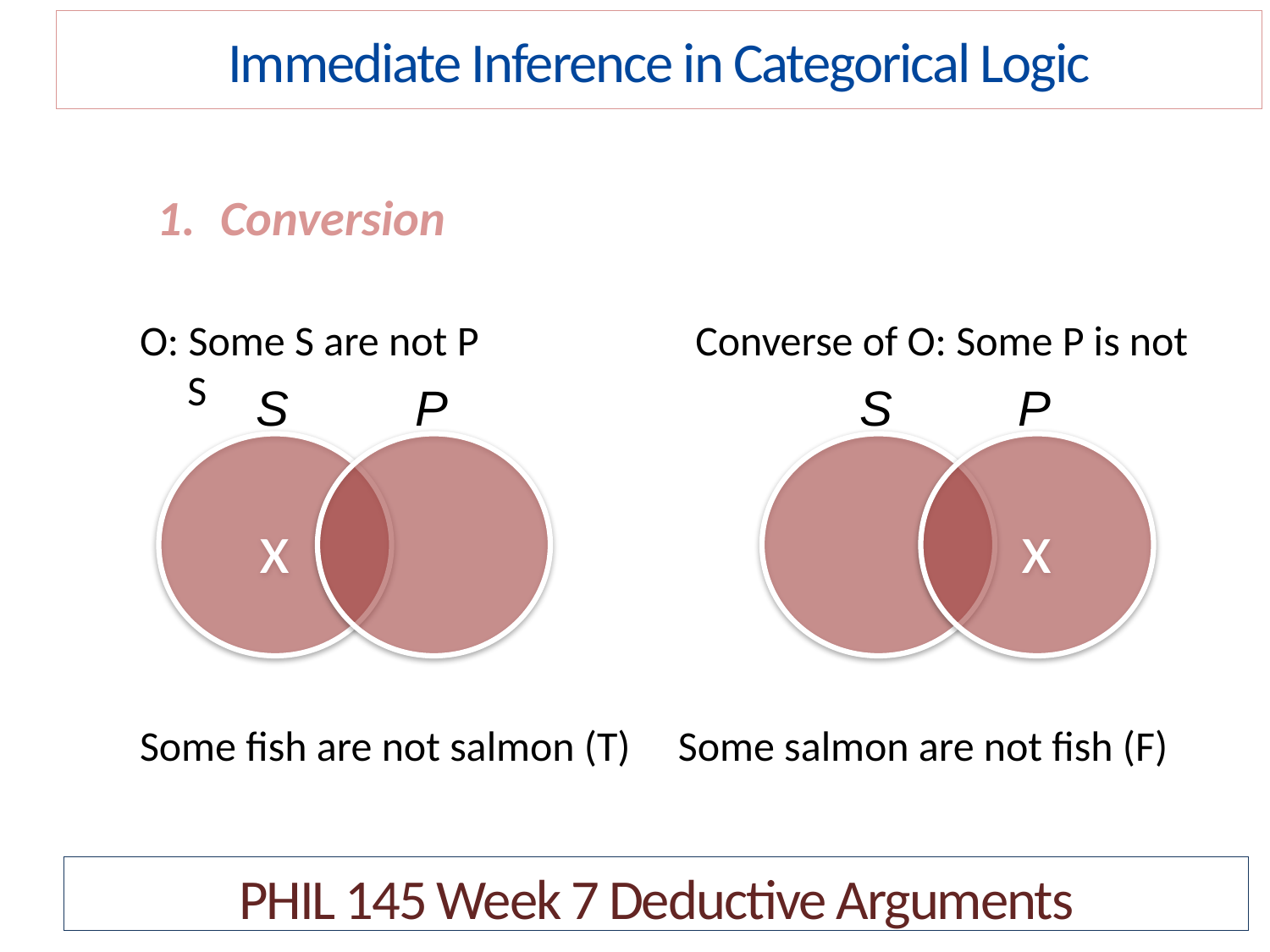

Immediate Inference in Categorical Logic
Conversion

O: Some S are not P 		Converse of O: Some P is not S

Some fish are not salmon (T)     Some salmon are not fish (F)

S
P
S
P
x

x
PHIL 145 Week 7 Deductive Arguments